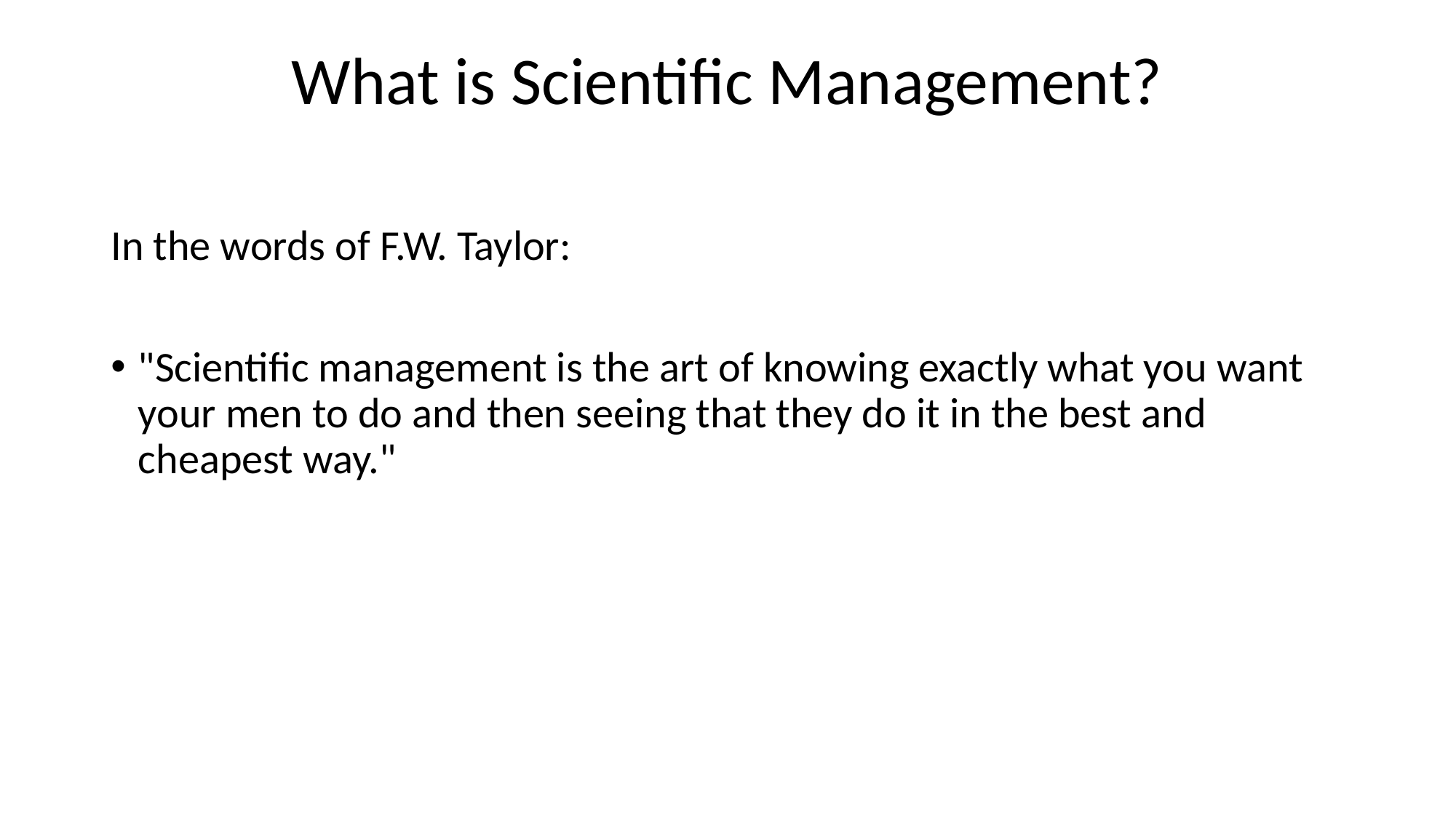

# What is Scientific Management?
In the words of F.W. Taylor:

"Scientific management is the art of knowing exactly what you want your men to do and then seeing that they do it in the best and cheapest way."